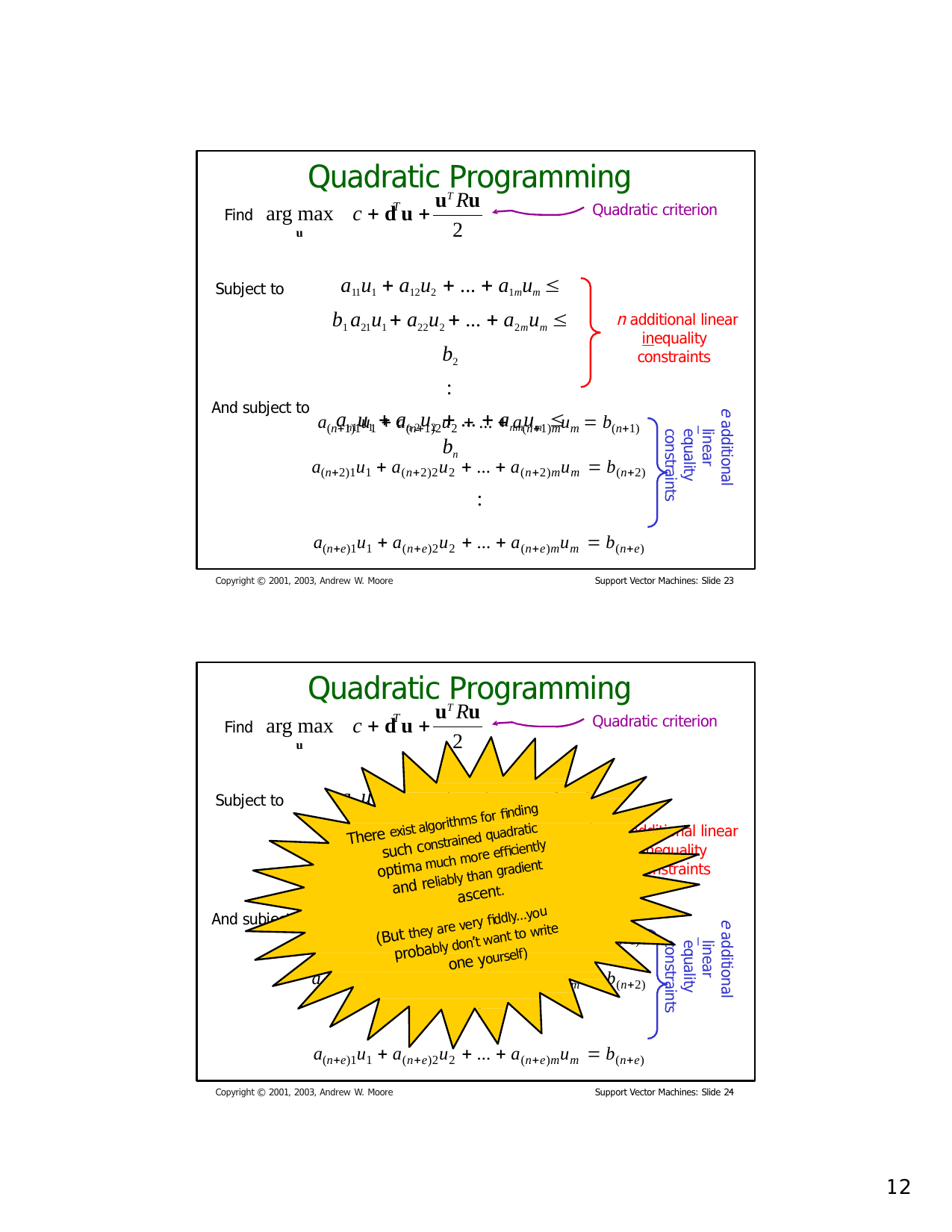

Quadratic Programming
uT Ru
2
T
Quadratic criterion
Find  arg max	c + d u +

u
a11u1 + a12u2 + ... + a1mum ≤ b1  a21u1 + a22u2 + ... + a2mum ≤ b2
:
an1u1 + an 2u2 + ... + anmum  ≤ bn
Subject to

n additional linear  inequality  constraints
And subject to
a(n+1)1u1 + a(n+1)2u2 + ... + a(n+1)mum = b(n+1)
a(n+2)1u1 + a(n+2)2u2 + ... + a(n+2)mum = b(n+2)
:
a(n+e)1u1 + a(n+e)2u2 + ... + a(n+e)mum  = b(n+e)
Copyright © 2001, 2003, Andrew W. Moore	Support Vector Machines: Slide 23
e additional linear  equality  constraints

Quadratic Programming
uT Ru
2
T
Quadratic criterion
Find  arg max	c + d u +

u

a11u1 + a12u2 + ... + a1mum ≤ b1  a21u1 + a22u2 + ... + a2mum ≤ b2
:
an1u1 + an 2u2 + ... + anmum  ≤ bn
Subject to

There exist algorithms for finding
n additional linear  inequality  constraints
such constrained quadratic
optima much more efficiently
and reliably than gradient
ascent.
And subject to
a(n+1)1u1 + a(n+1)2u2 + ... + a(n+1)mum = b(n+1)
a(n+2)1u1 + a(n+2)2u2 + ... + a(n+2)mum = b(n+2)
:
a(n+e)1u1 + a(n+e)2u2 + ... + a(n+e)mum  = b(n+e)
Copyright © 2001, 2003, Andrew W. Moore	Support Vector Machines: Slide 24
e additional linear  equality  constraints
(But they are very fiddly…you

probably don’t want to write

one yourself)
12